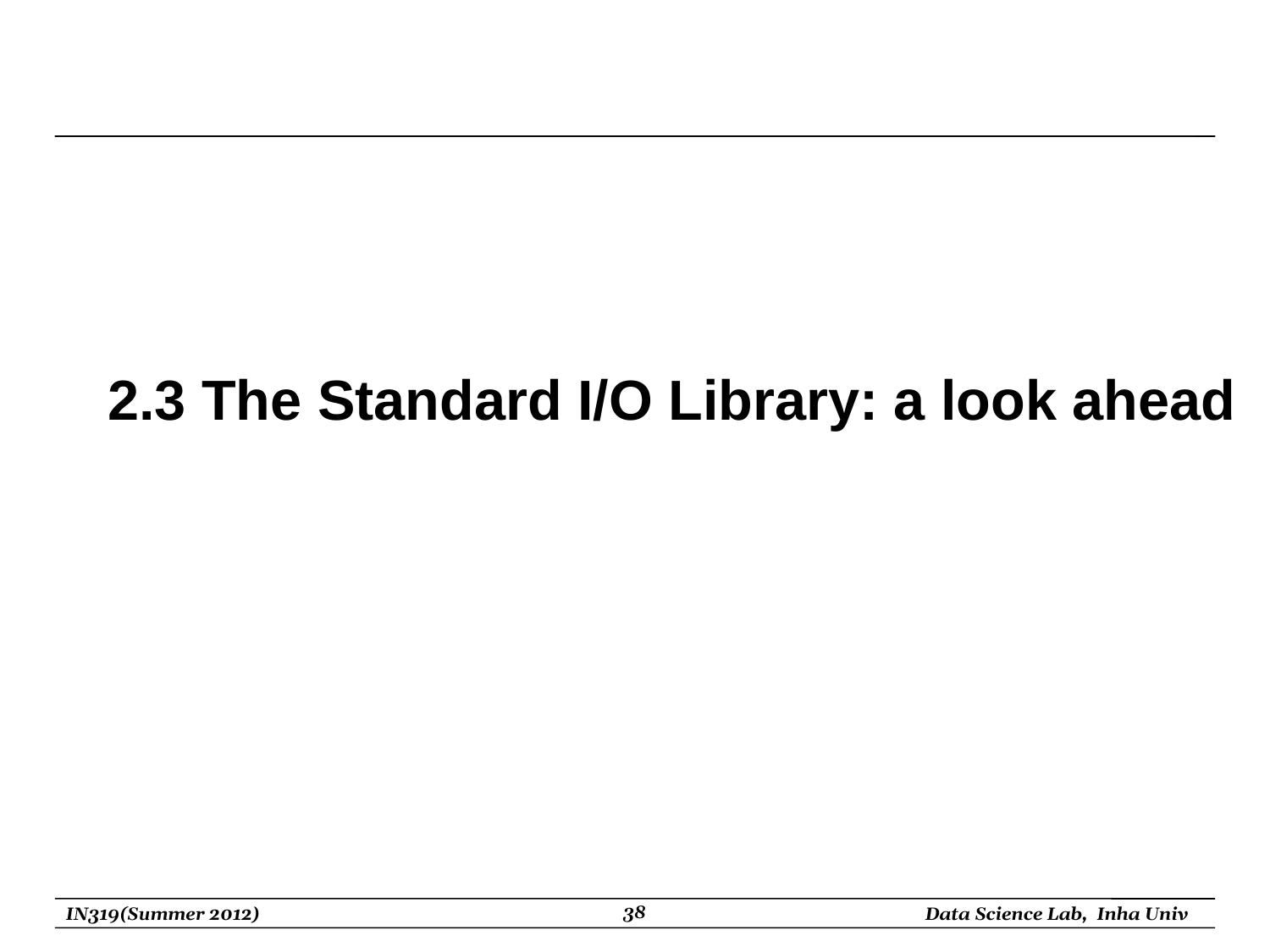

# 2.3 The Standard I/O Library: a look ahead

38